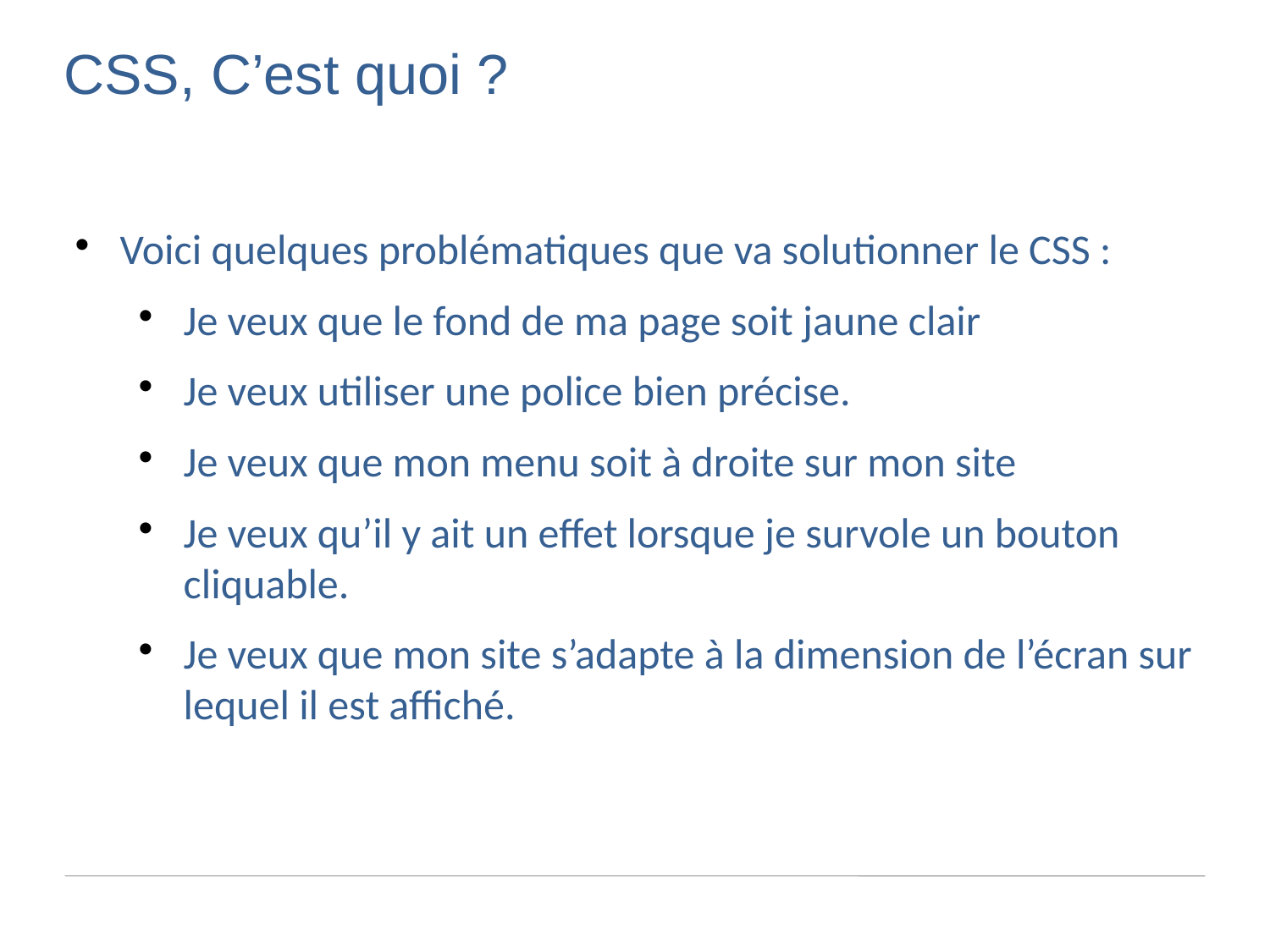

CSS, C’est quoi ?
Voici quelques problématiques que va solutionner le CSS :
Je veux que le fond de ma page soit jaune clair
Je veux utiliser une police bien précise.
Je veux que mon menu soit à droite sur mon site
Je veux qu’il y ait un effet lorsque je survole un bouton cliquable.
Je veux que mon site s’adapte à la dimension de l’écran sur lequel il est affiché.